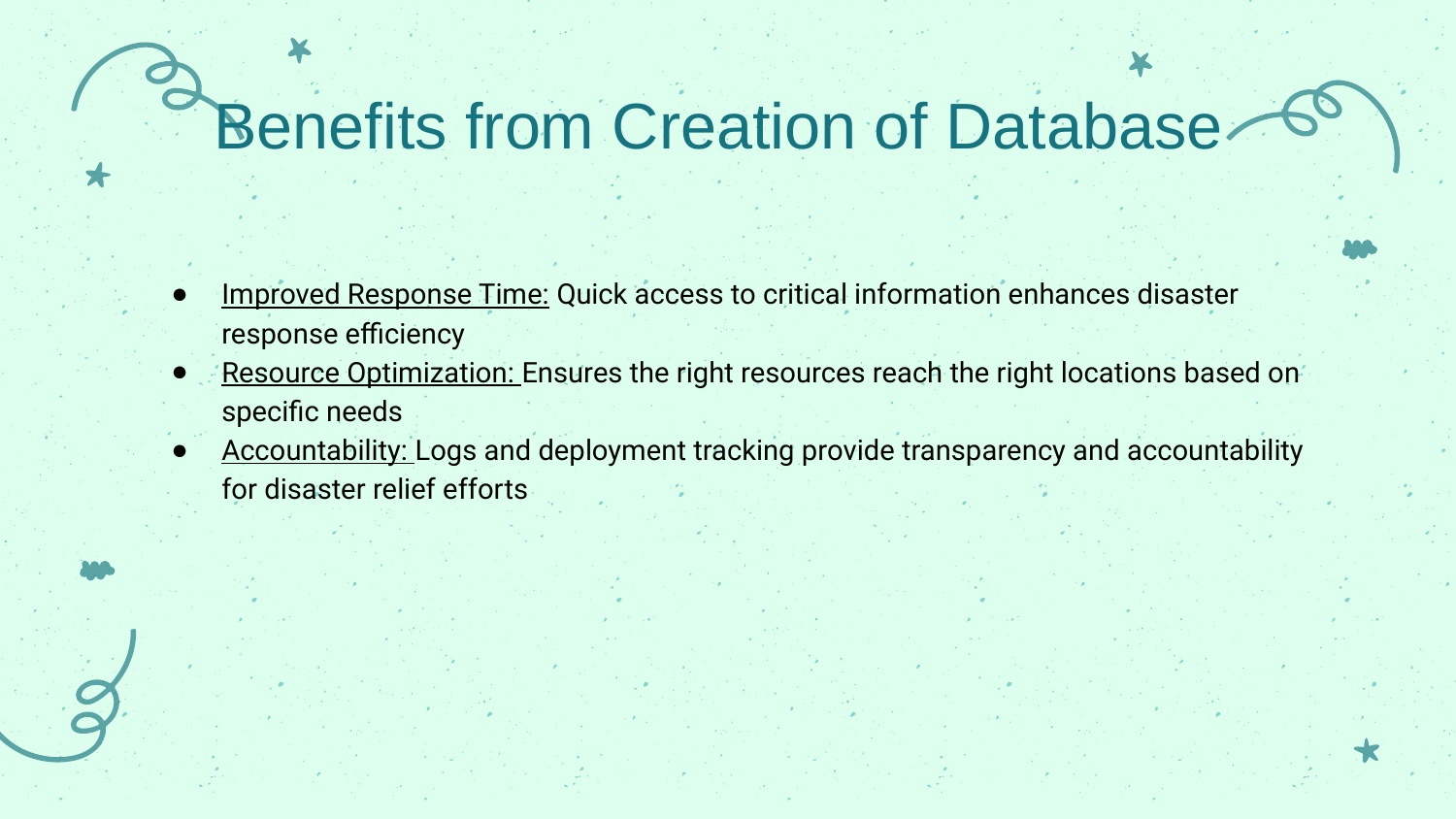

Benefits from Creation of Database
Improved Response Time: Quick access to critical information enhances disaster response efficiency
Resource Optimization: Ensures the right resources reach the right locations based on specific needs
Accountability: Logs and deployment tracking provide transparency and accountability for disaster relief efforts